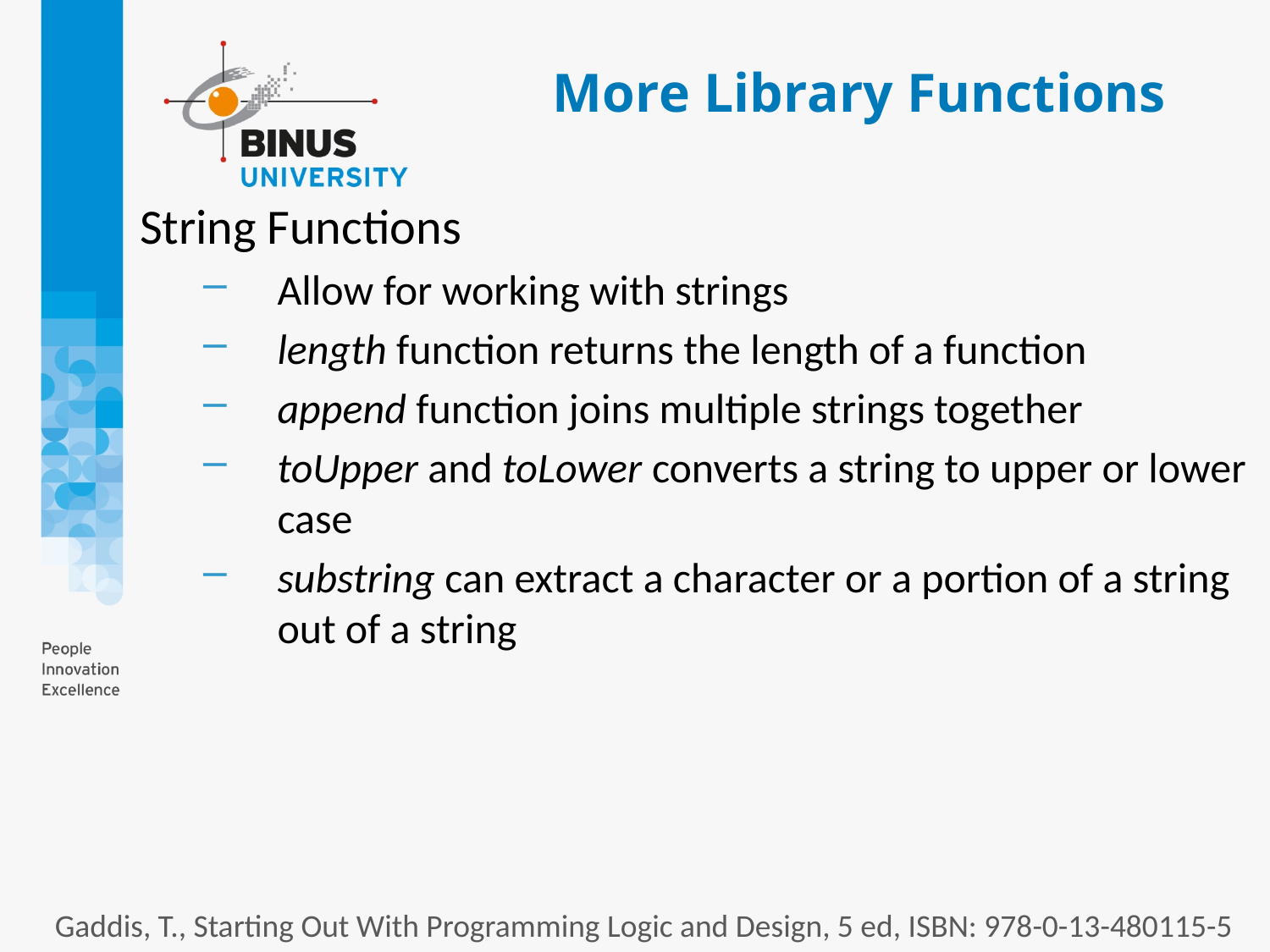

# More Library Functions
String Functions
Allow for working with strings
length function returns the length of a function
append function joins multiple strings together
toUpper and toLower converts a string to upper or lower case
substring can extract a character or a portion of a string out of a string

Gaddis, T., Starting Out With Programming Logic and Design, 5 ed, ISBN: 978-0-13-480115-5